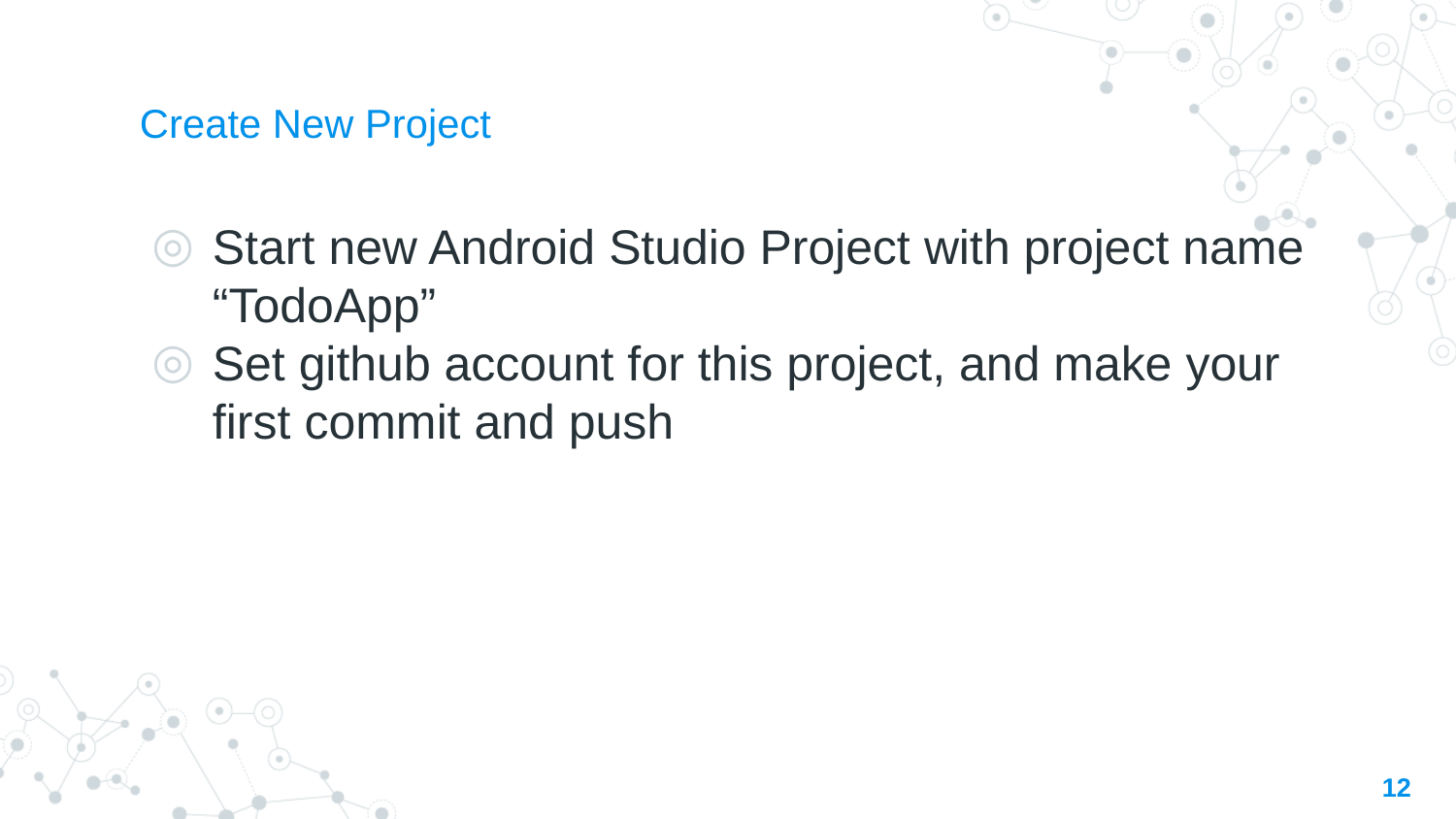

# Create New Project
Start new Android Studio Project with project name “TodoApp”
Set github account for this project, and make your first commit and push

12